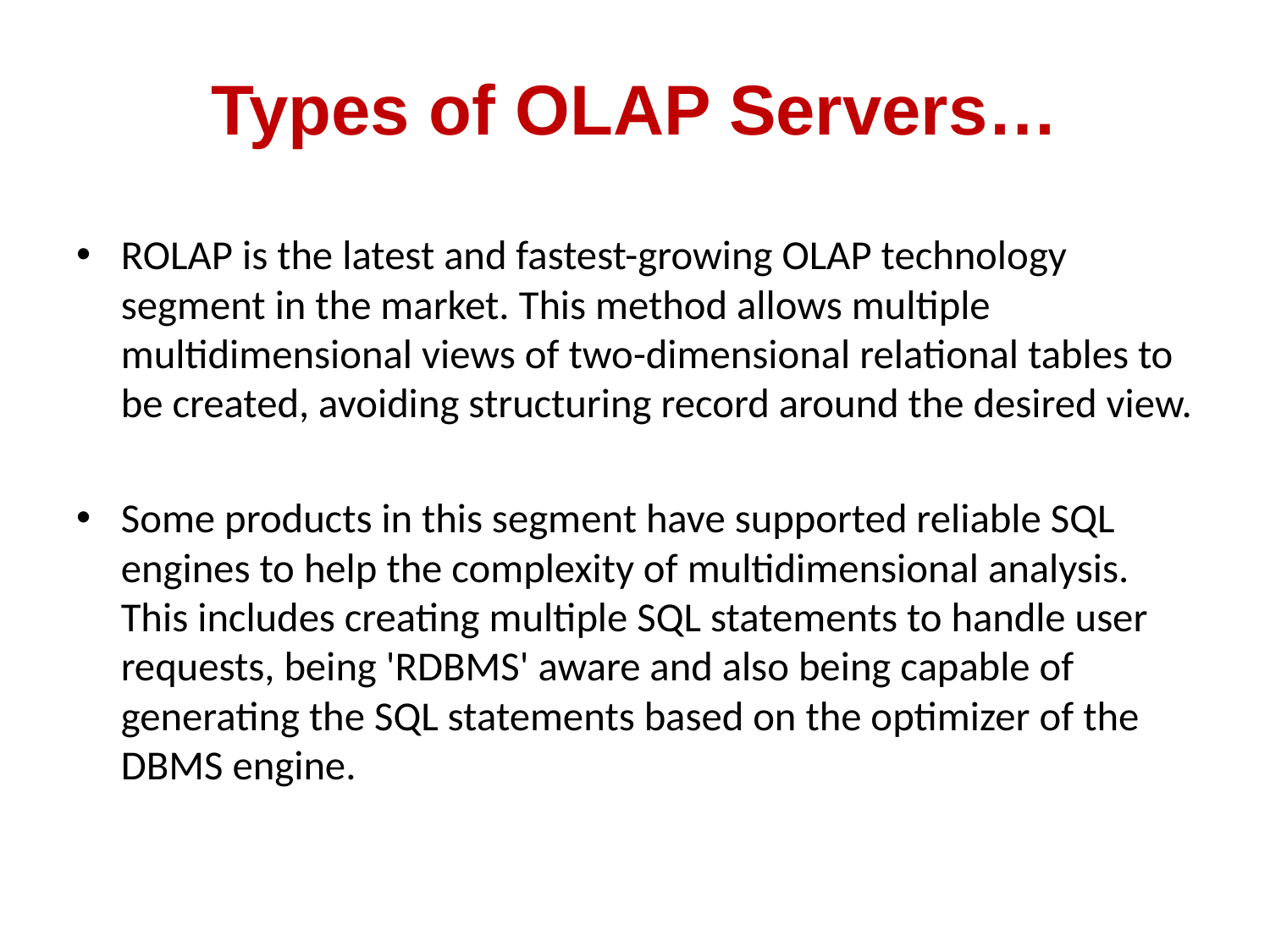

# Types of OLAP Servers…
ROLAP is the latest and fastest-growing OLAP technology segment in the market. This method allows multiple multidimensional views of two-dimensional relational tables to be created, avoiding structuring record around the desired view.

Some products in this segment have supported reliable SQL engines to help the complexity of multidimensional analysis. This includes creating multiple SQL statements to handle user requests, being 'RDBMS' aware and also being capable of generating the SQL statements based on the optimizer of the DBMS engine.